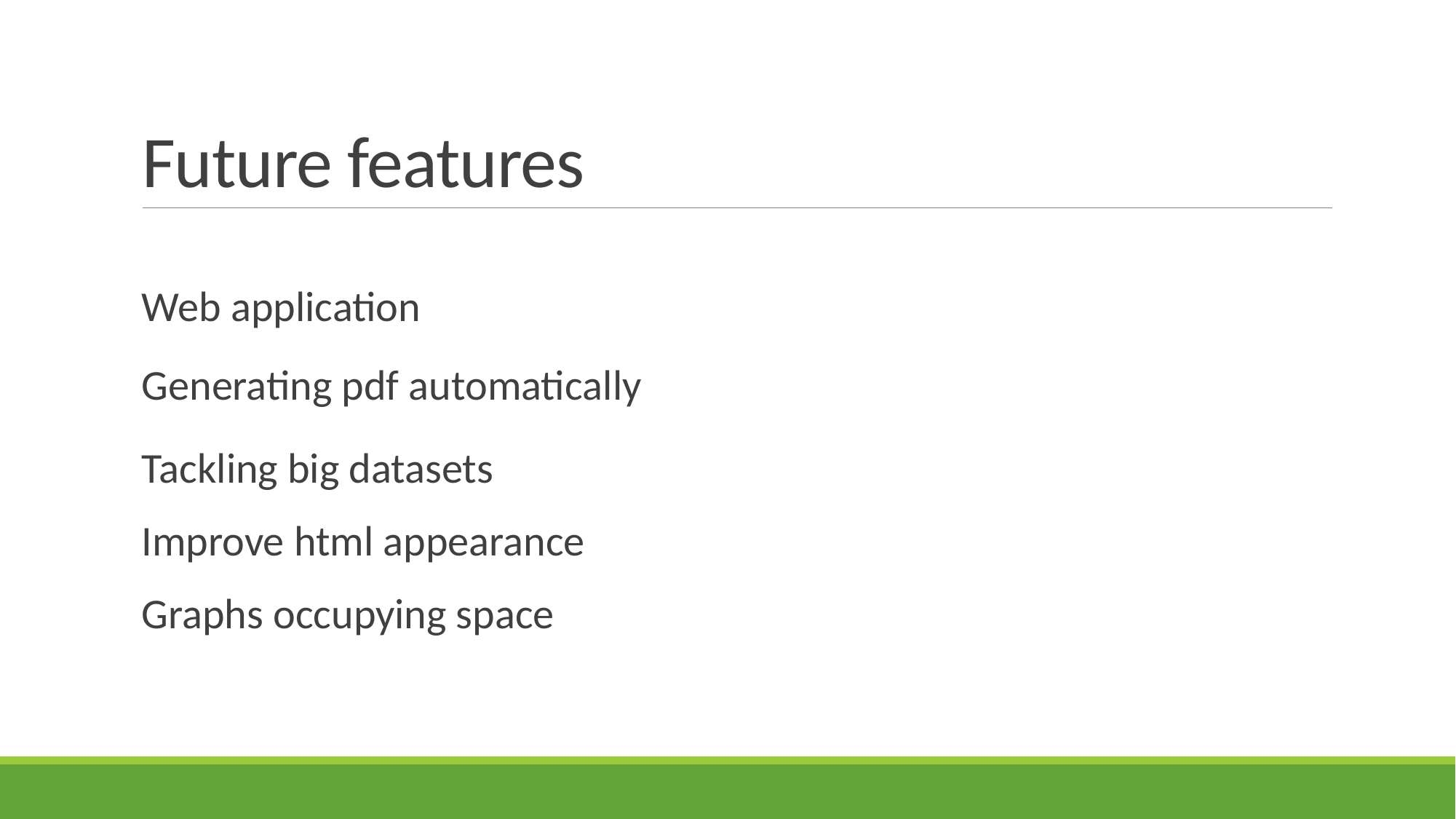

# Future features
Web application
Generating pdf automatically
Tackling big datasets
Improve html appearance
Graphs occupying space